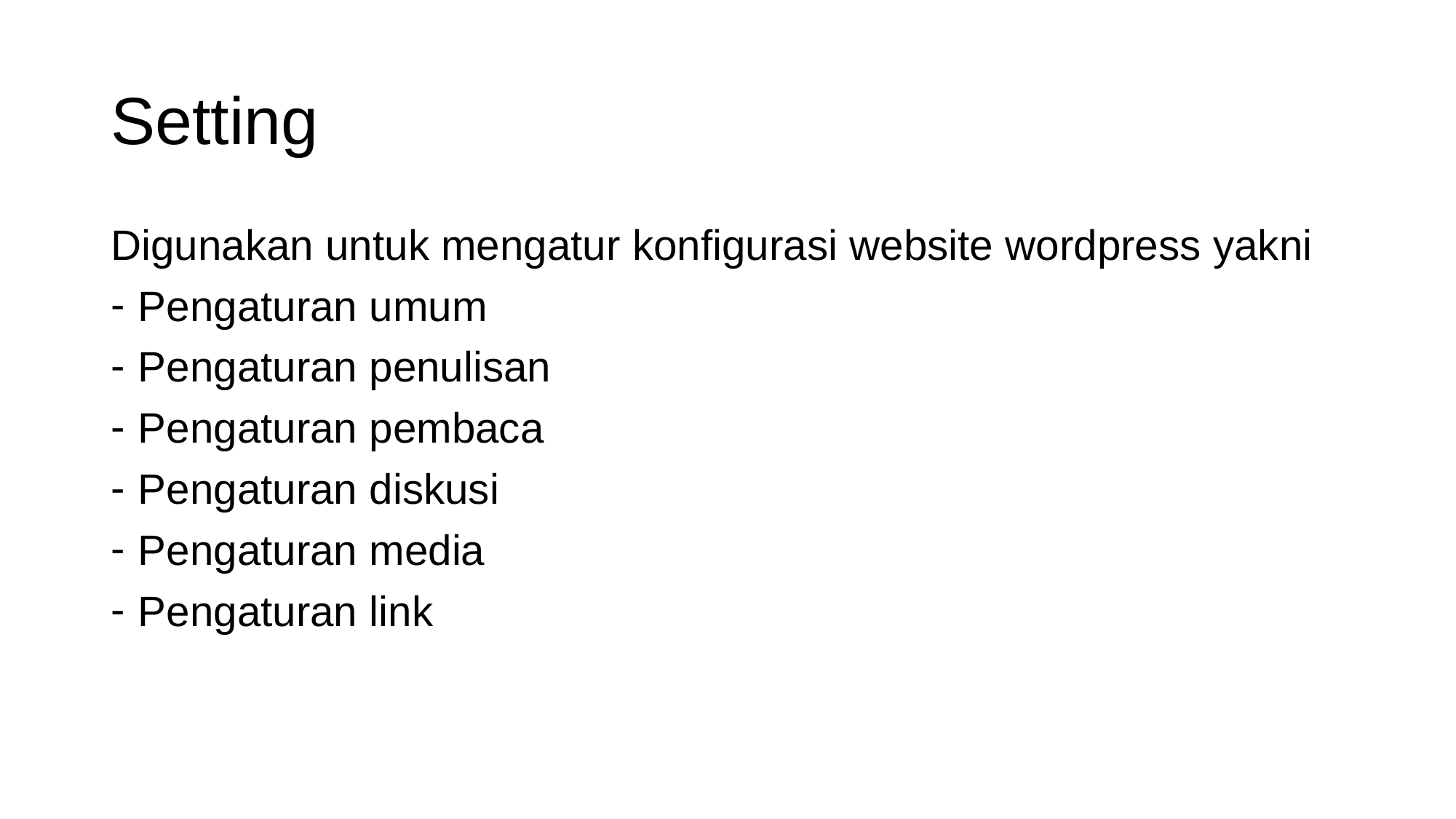

# Setting
Digunakan untuk mengatur konfigurasi website wordpress yakni
Pengaturan umum
Pengaturan penulisan
Pengaturan pembaca
Pengaturan diskusi
Pengaturan media
Pengaturan link